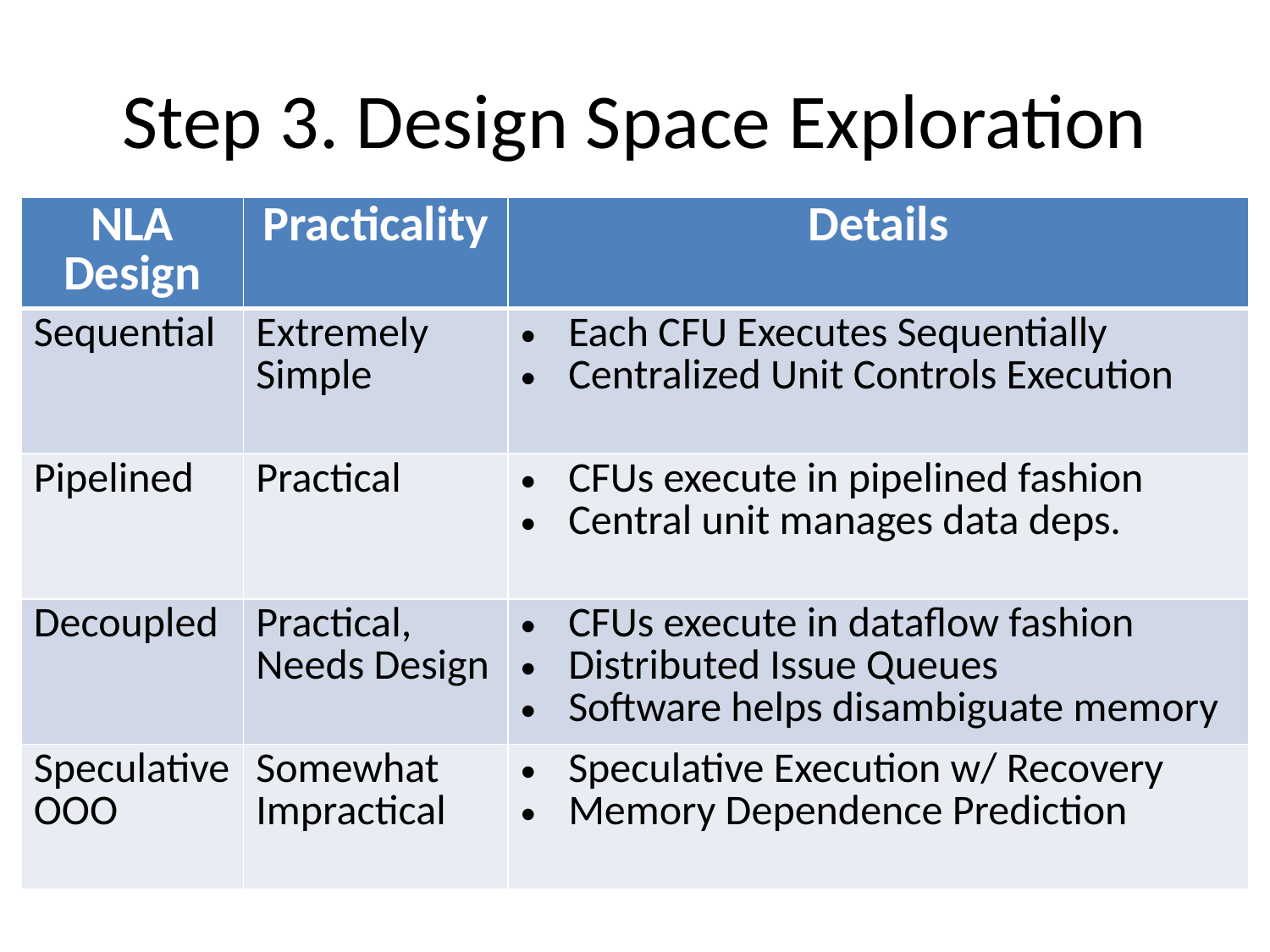

# Step 3. Design Space Exploration
| NLA Design | Practicality | Details |
| --- | --- | --- |
| Sequential | Extremely Simple | Each CFU Executes Sequentially Centralized Unit Controls Execution |
| Pipelined | Practical | CFUs execute in pipelined fashion Central unit manages data deps. |
| Decoupled | Practical, Needs Design | CFUs execute in dataflow fashion Distributed Issue Queues Software helps disambiguate memory |
| Speculative OOO | Somewhat Impractical | Speculative Execution w/ Recovery Memory Dependence Prediction |